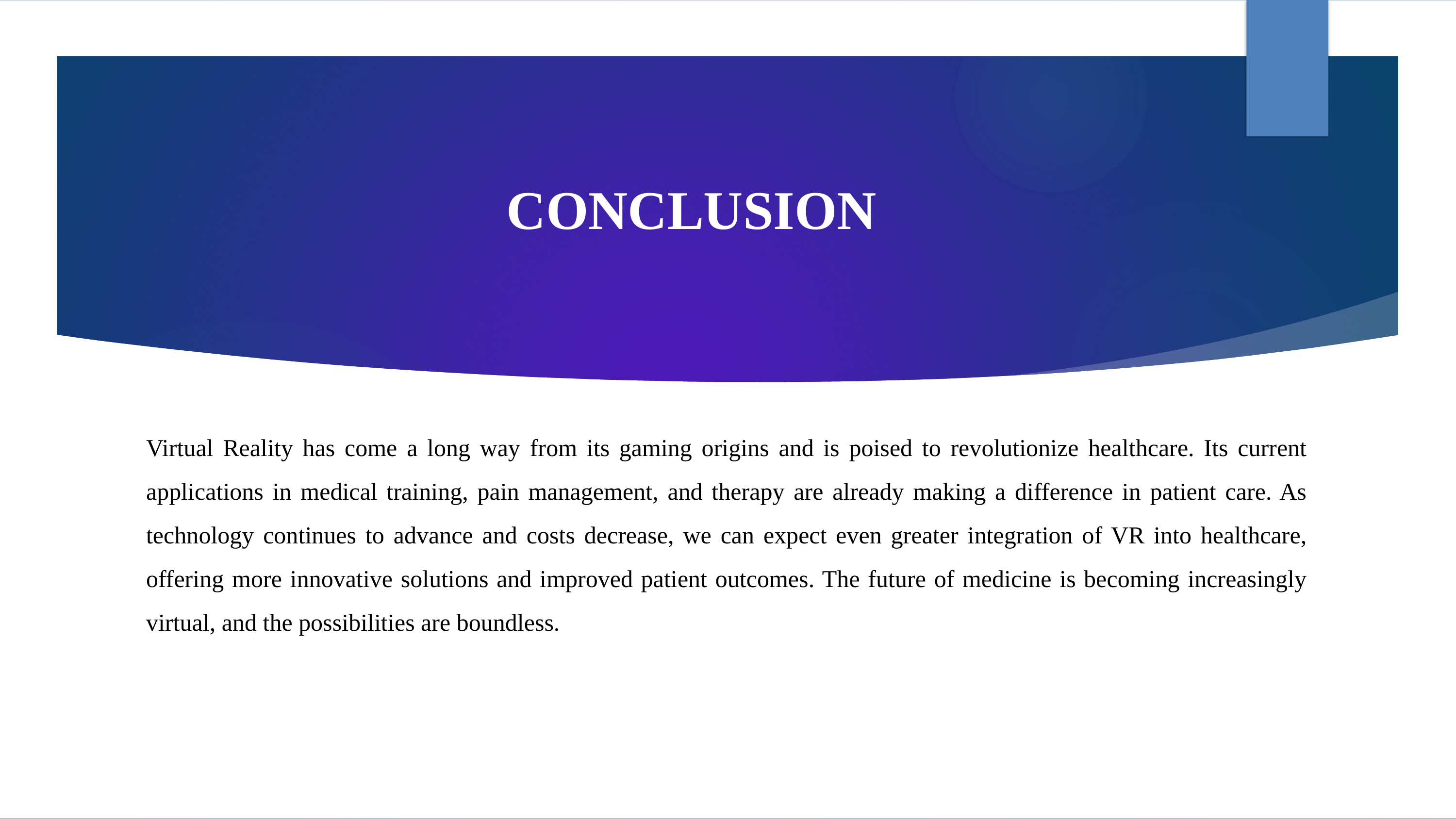

# CONCLUSION
Virtual Reality has come a long way from its gaming origins and is poised to revolutionize healthcare. Its current applications in medical training, pain management, and therapy are already making a difference in patient care. As technology continues to advance and costs decrease, we can expect even greater integration of VR into healthcare, offering more innovative solutions and improved patient outcomes. The future of medicine is becoming increasingly virtual, and the possibilities are boundless.